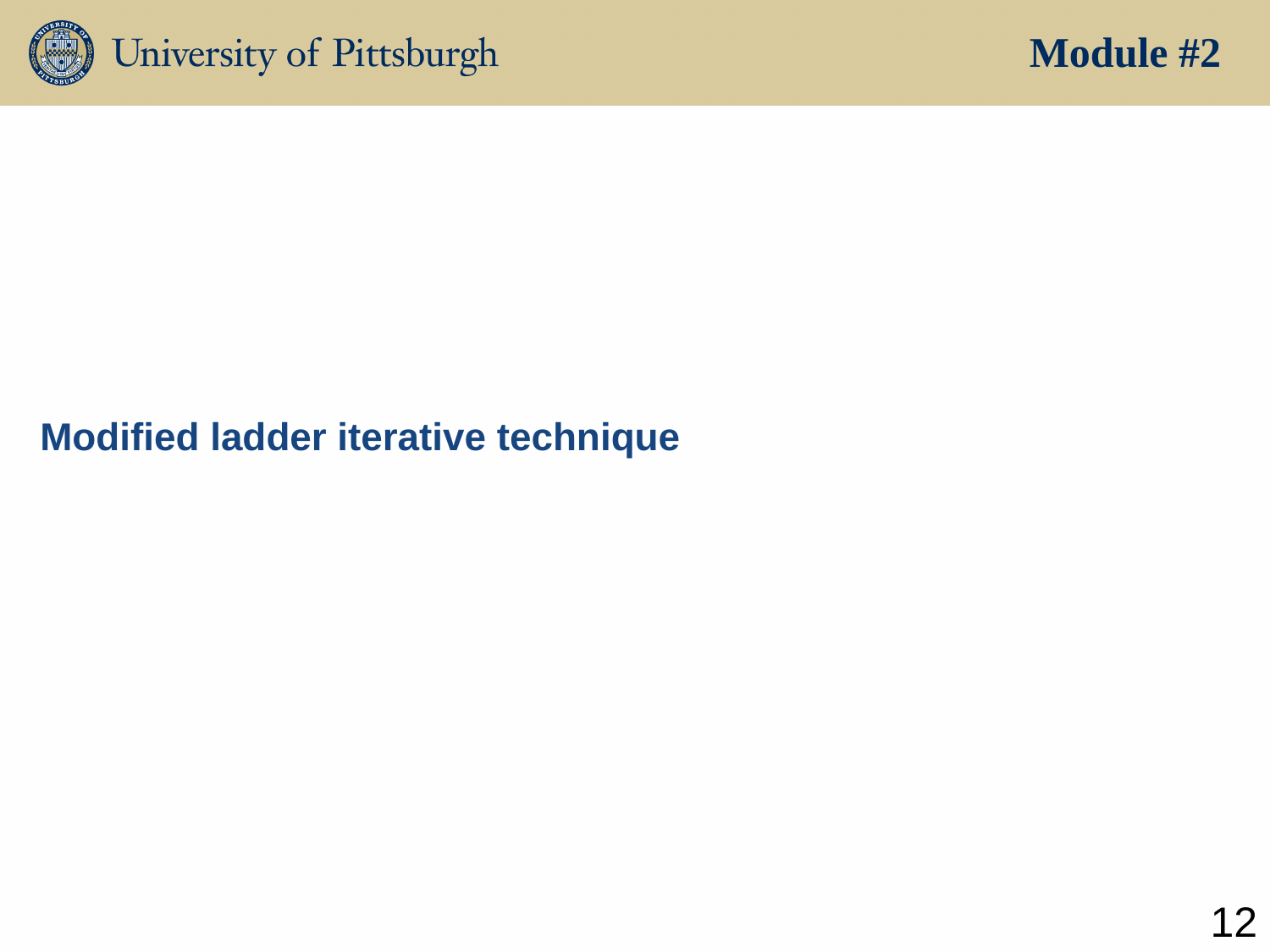

Module #2
# Modified ladder iterative technique
12